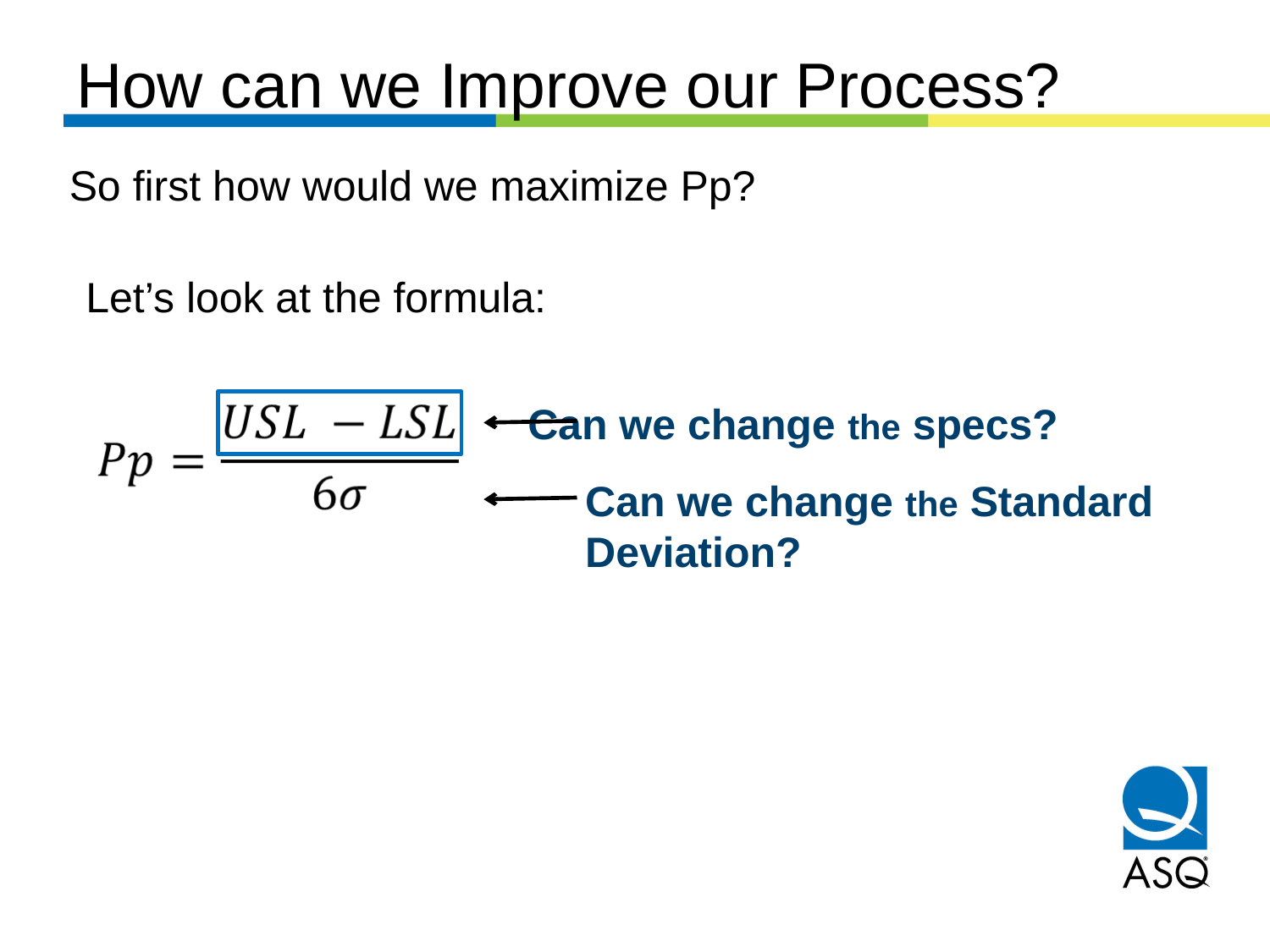

# How can we Improve our Process?
So first how would we maximize Pp?
Let’s look at the formula:
Can we change the specs?

Can we change the Standard Deviation?